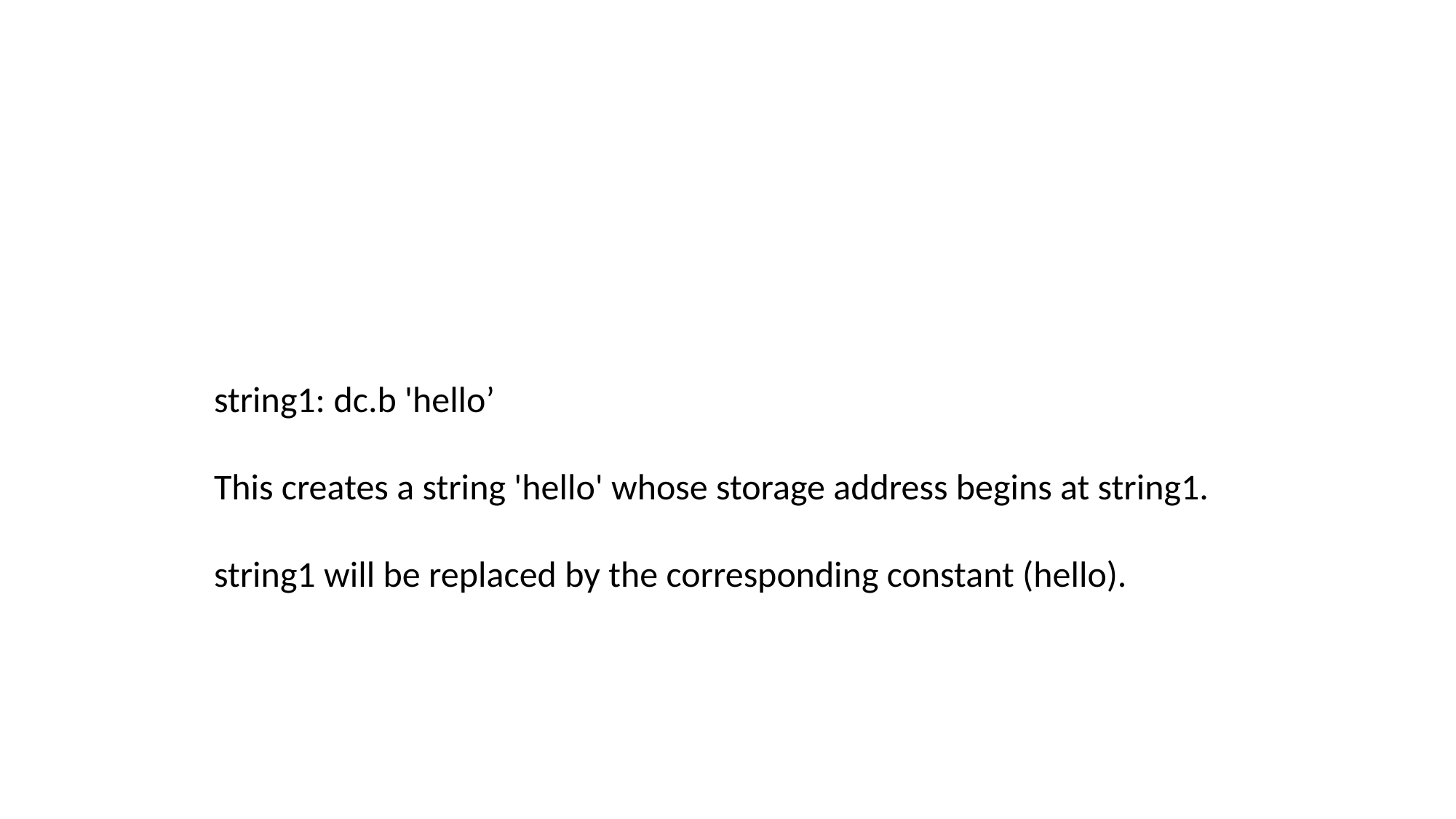

#
string1: dc.b 'hello’

This creates a string 'hello' whose storage address begins at string1.

string1 will be replaced by the corresponding constant (hello).